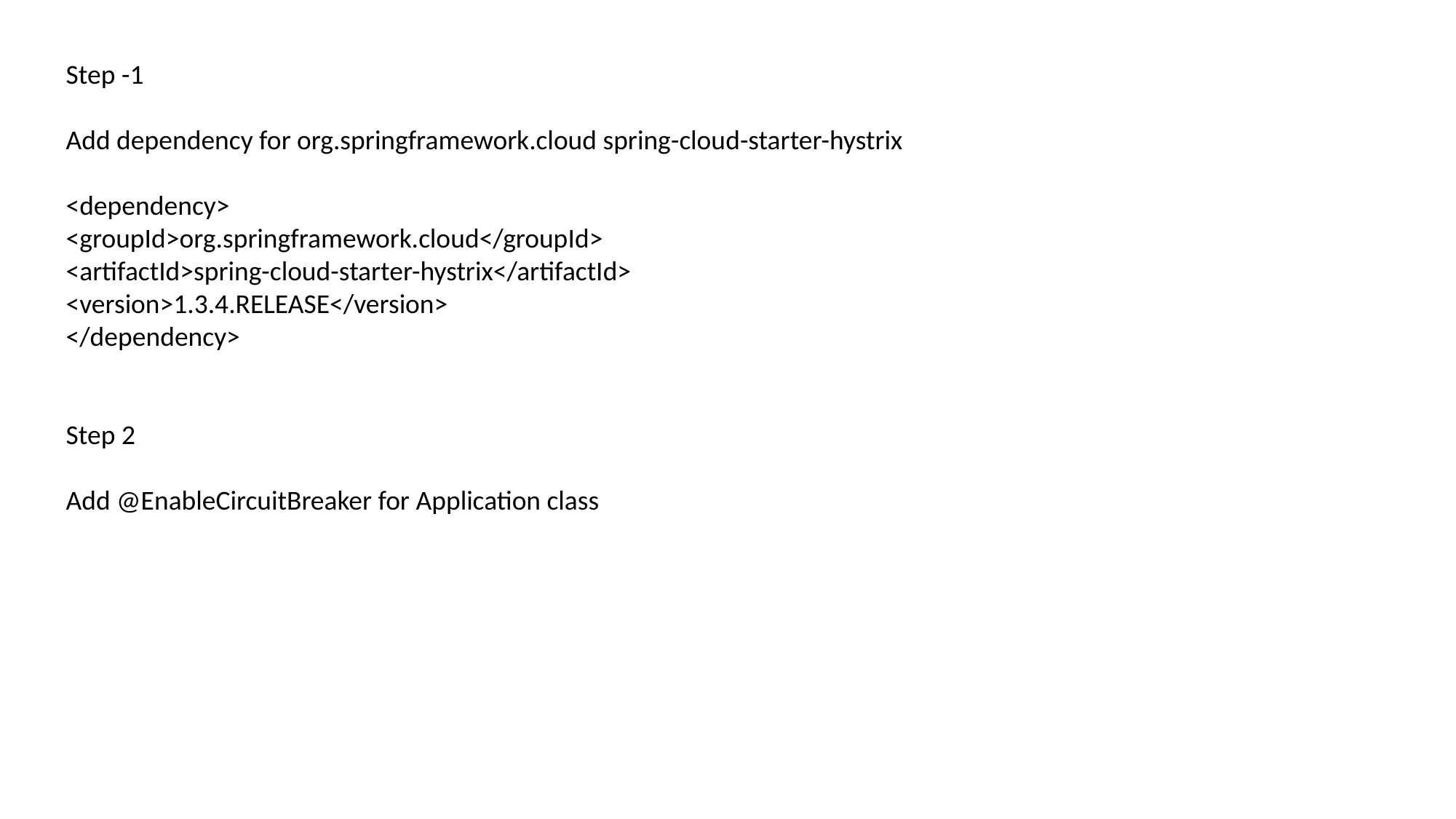

Step -1

Add dependency for org.springframework.cloud spring-cloud-starter-hystrix

<dependency>
<groupId>org.springframework.cloud</groupId>
<artifactId>spring-cloud-starter-hystrix</artifactId>
<version>1.3.4.RELEASE</version>
</dependency>

Step 2

Add @EnableCircuitBreaker for Application class